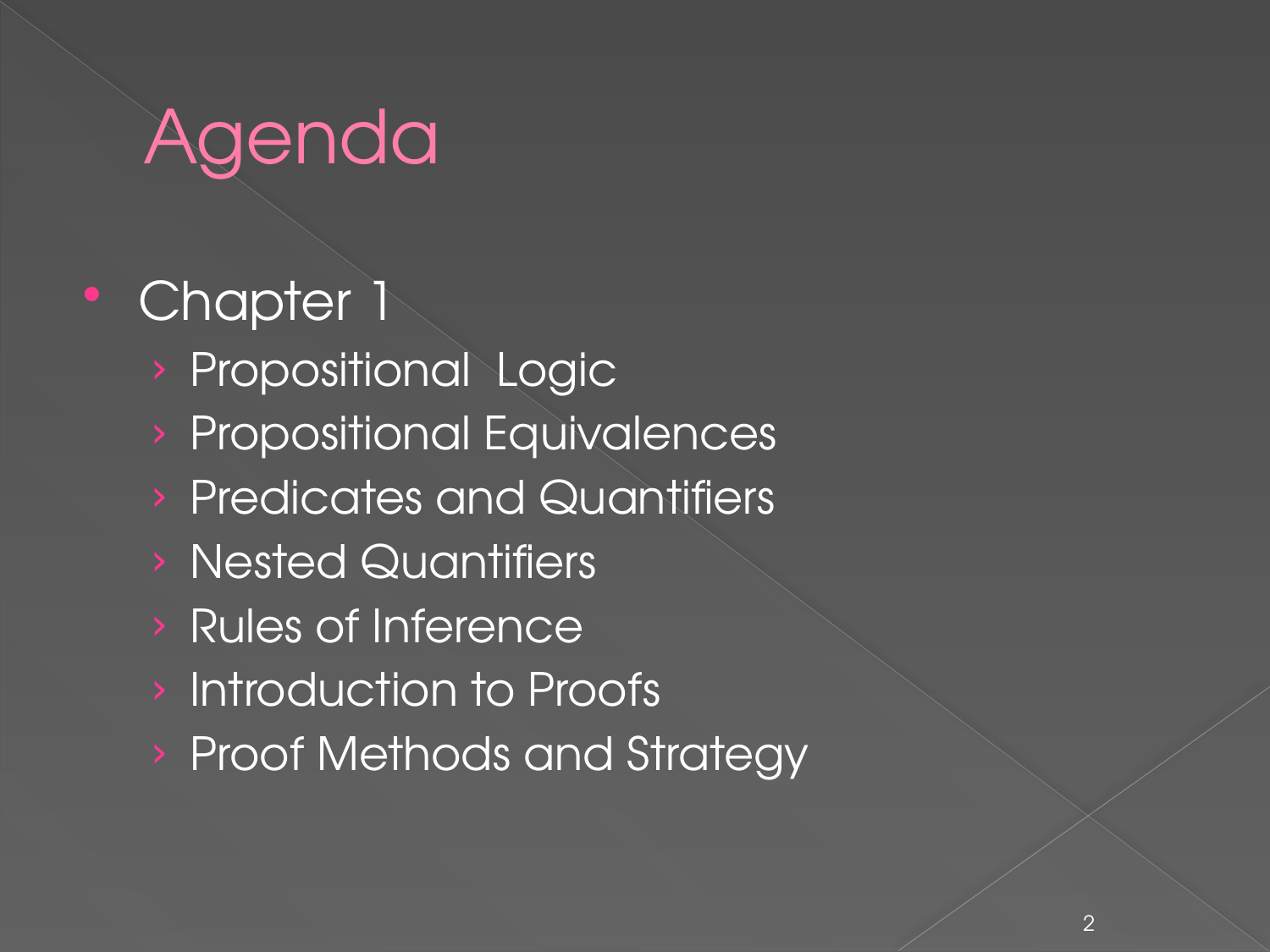

# Agenda
Chapter 1
Propositional  Logic
Propositional Equivalences
Predicates and Quantifiers
Nested Quantifiers
Rules of Inference
Introduction to Proofs
Proof Methods and Strategy
2